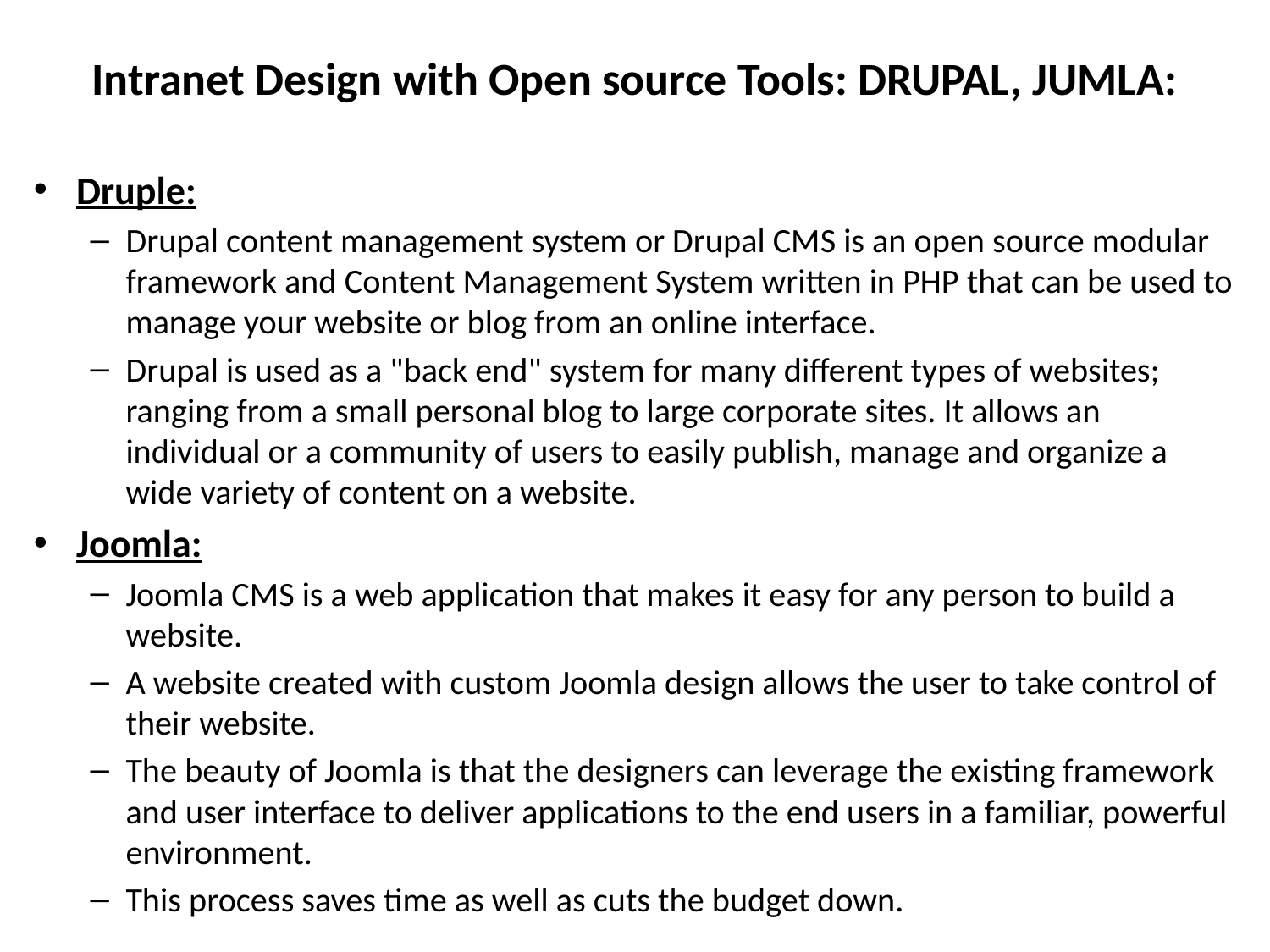

# Intranet Design with Open source Tools: DRUPAL, JUMLA:
Druple:
Drupal content management system or Drupal CMS is an open source modular framework and Content Management System written in PHP that can be used to manage your website or blog from an online interface.
Drupal is used as a "back end" system for many different types of websites; ranging from a small personal blog to large corporate sites. It allows an individual or a community of users to easily publish, manage and organize a wide variety of content on a website.
Joomla:
Joomla CMS is a web application that makes it easy for any person to build a website.
A website created with custom Joomla design allows the user to take control of their website.
The beauty of Joomla is that the designers can leverage the existing framework and user interface to deliver applications to the end users in a familiar, powerful environment.
This process saves time as well as cuts the budget down.